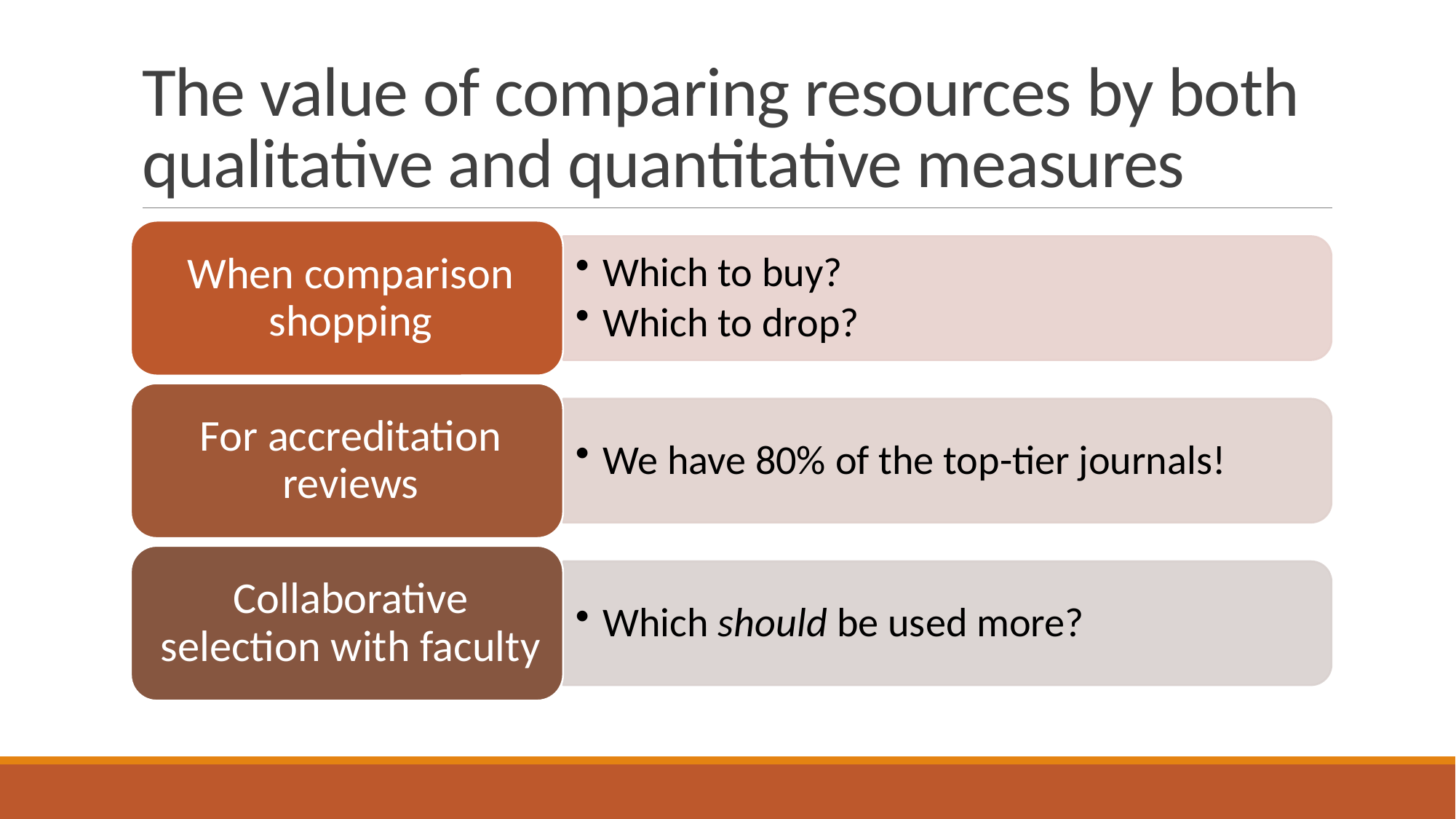

# The value of comparing resources by both qualitative and quantitative measures
Which to buy?
Which to drop?
When comparison shopping
We have 80% of the top-tier journals!
For accreditation reviews
Which should be used more?
Collaborative selection with faculty